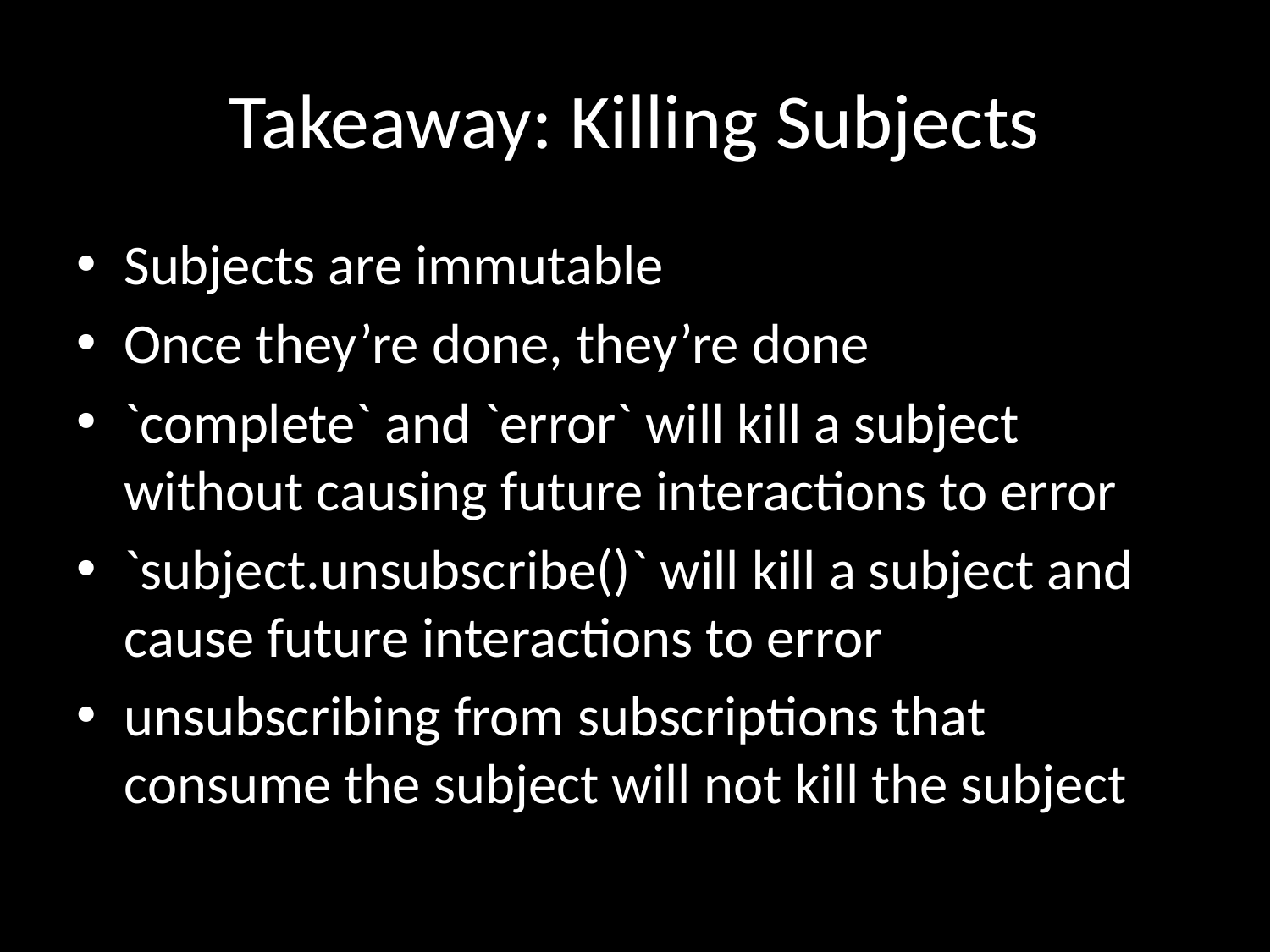

# Takeaway: Killing Subjects
Subjects are immutable
Once they’re done, they’re done
`complete` and `error` will kill a subject without causing future interactions to error
`subject.unsubscribe()` will kill a subject and cause future interactions to error
unsubscribing from subscriptions that consume the subject will not kill the subject